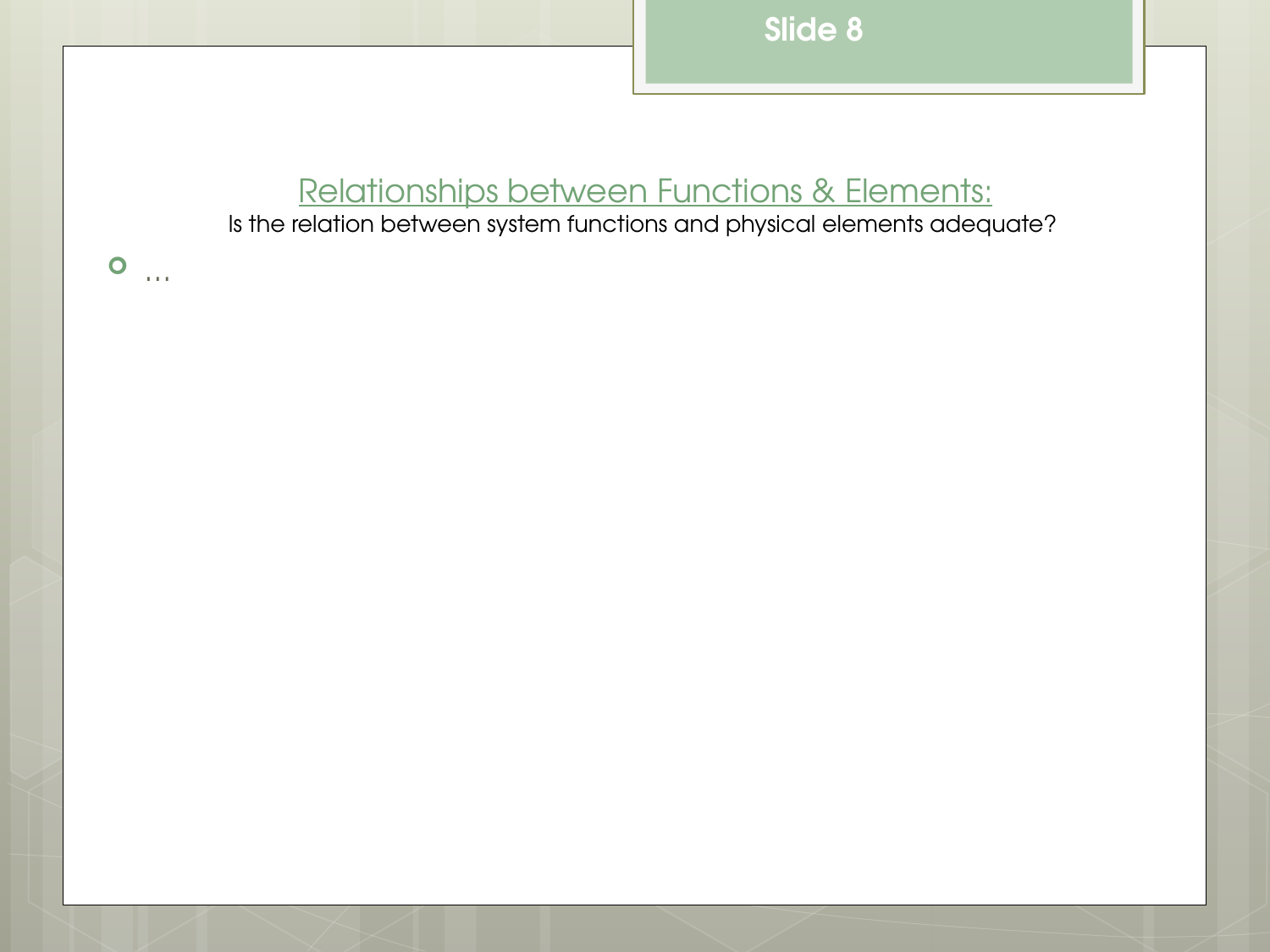

Slide 8
# Relationships between Functions & Elements: Is the relation between system functions and physical elements adequate?
…